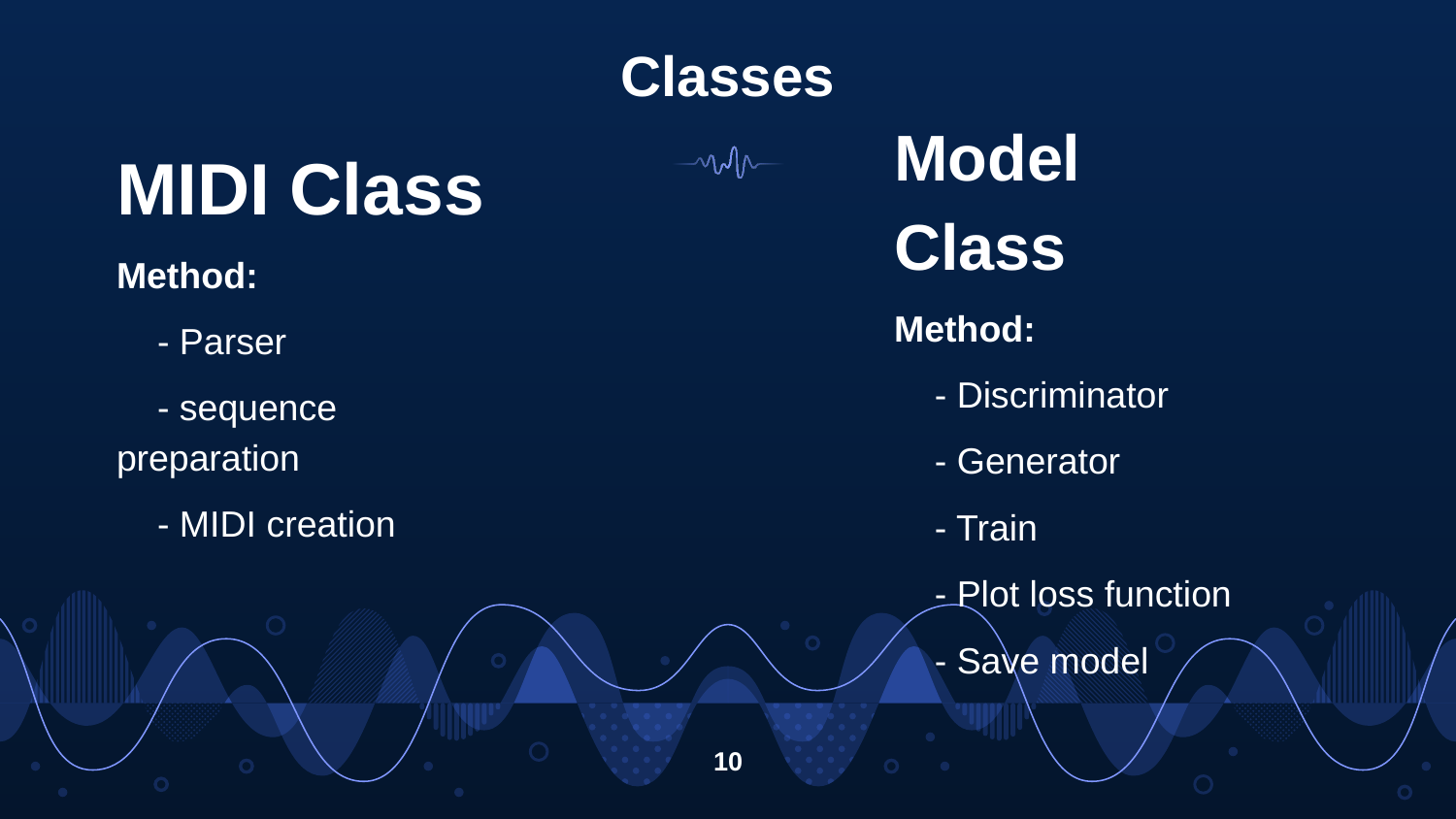

# Classes
MIDI Class
Method:
    - Parser
    - sequence preparation
    - MIDI creation

Model Class
Method:
    - Discriminator
    - Generator
    - Train
    - Plot loss function
    - Save model
10